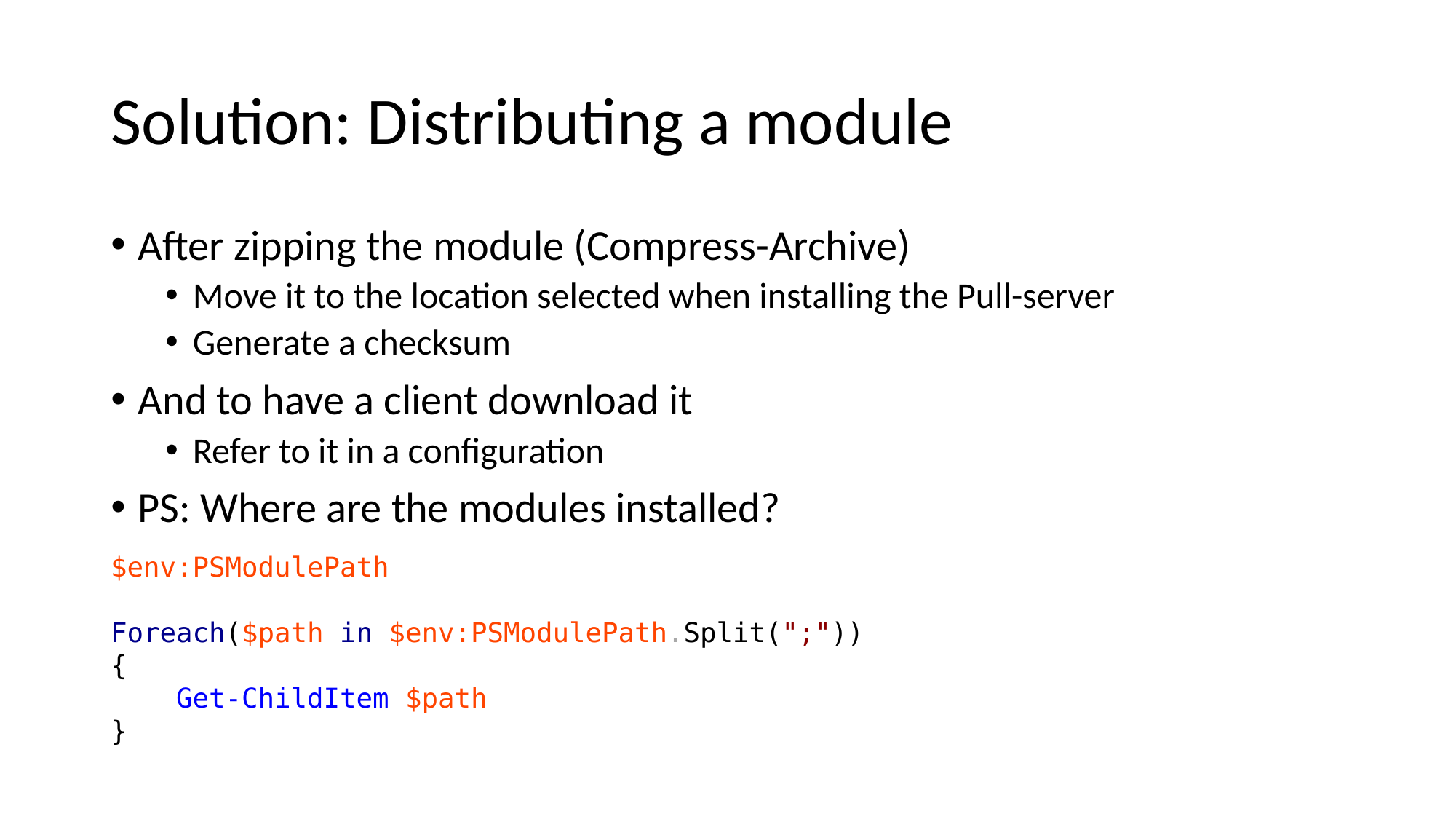

# Solution: Distributing a module
After zipping the module (Compress-Archive)
Move it to the location selected when installing the Pull-server
Generate a checksum
And to have a client download it
Refer to it in a configuration
PS: Where are the modules installed?
$env:PSModulePath

Foreach($path in $env:PSModulePath.Split(";"))
{
    Get-ChildItem $path
}